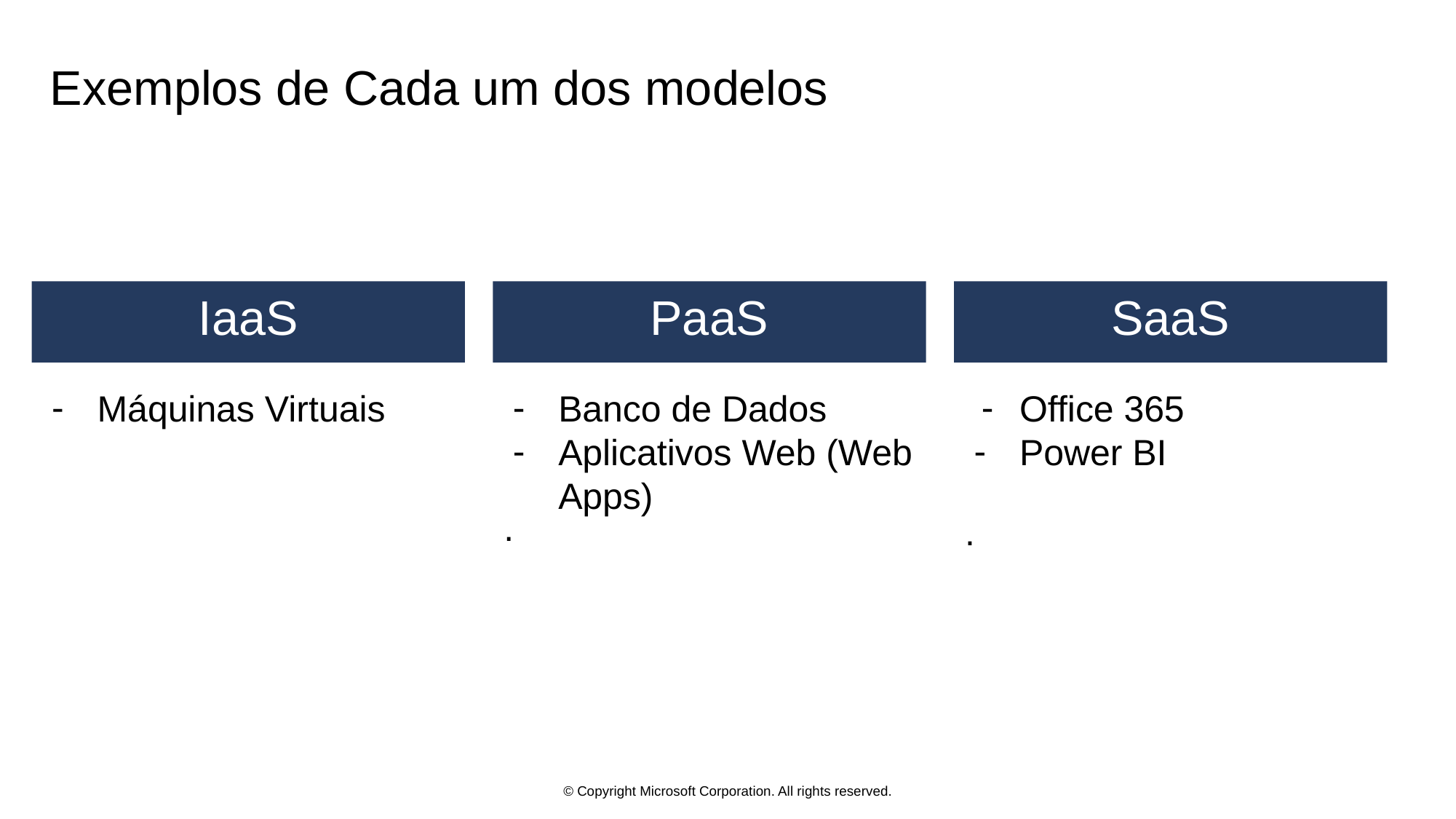

# Exemplos de Cada um dos modelos
IaaS
Máquinas Virtuais

PaaS
Banco de Dados
Aplicativos Web (Web Apps)
.
SaaS
Office 365
Power BI
.